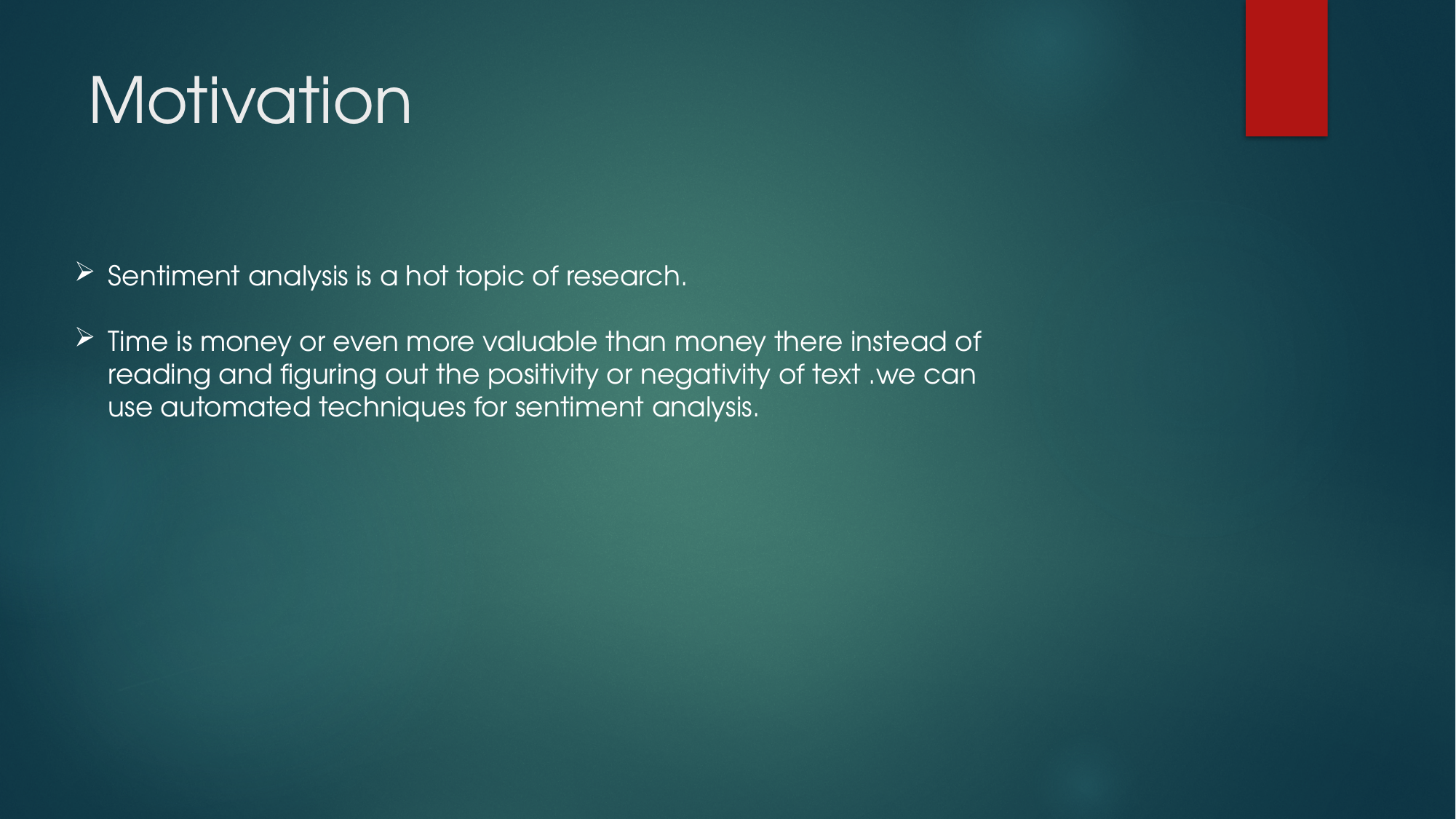

# Motivation
Sentiment analysis is a hot topic of research.

Time is money or even more valuable than money there instead of reading and figuring out the positivity or negativity of text .we can use automated techniques for sentiment analysis.